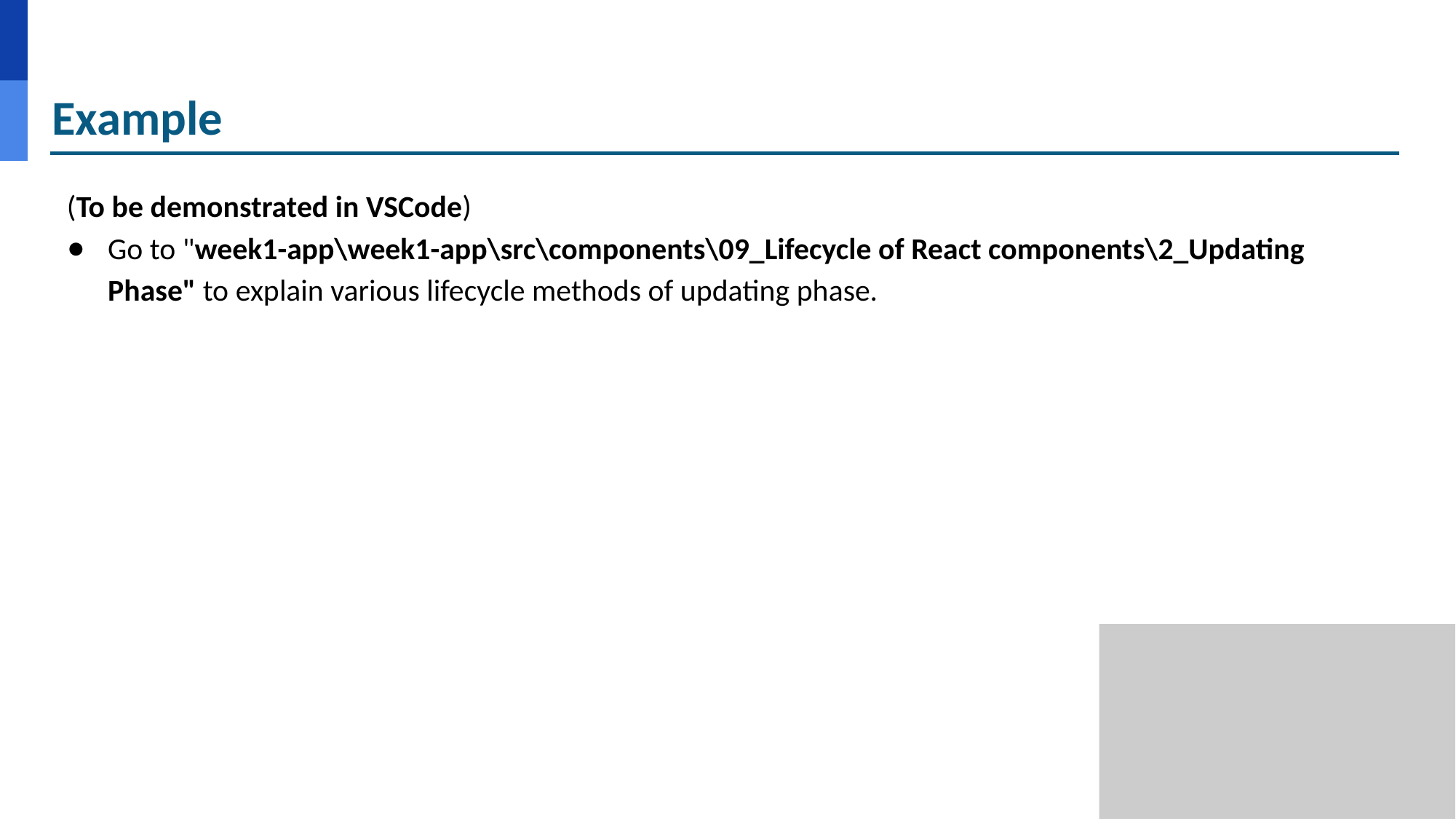

# Example
(To be demonstrated in VSCode)
Go to "week1-app\week1-app\src\components\09_Lifecycle of React components\2_Updating Phase" to explain various lifecycle methods of updating phase.